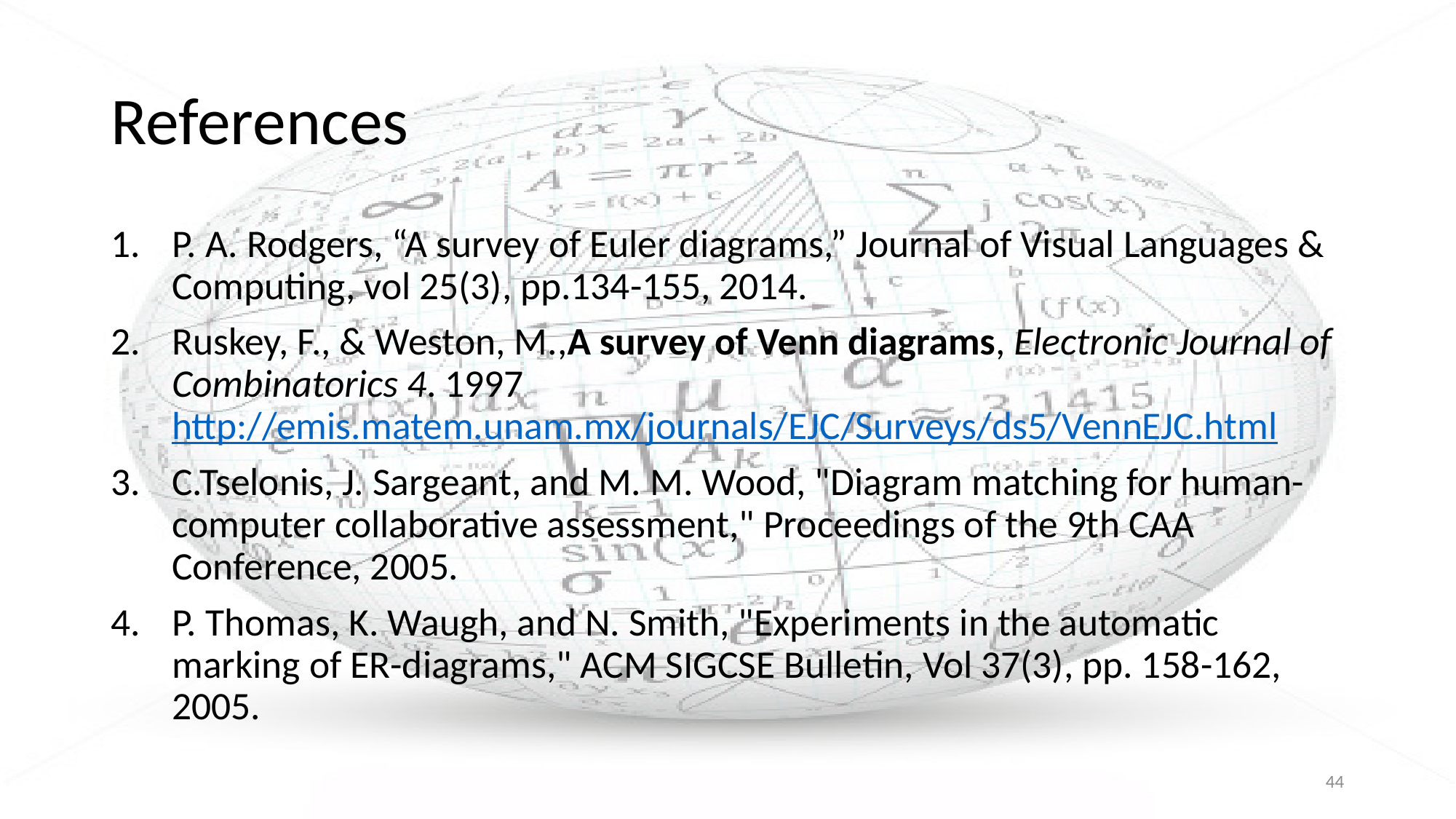

# References
P. A. Rodgers, “A survey of Euler diagrams,” Journal of Visual Languages & Computing, vol 25(3), pp.134-155, 2014.
Ruskey, F., & Weston, M.,A survey of Venn diagrams, Electronic Journal of Combinatorics 4. 1997
http://emis.matem.unam.mx/journals/EJC/Surveys/ds5/VennEJC.html
C.Tselonis, J. Sargeant, and M. M. Wood, "Diagram matching for human-computer collaborative assessment," Proceedings of the 9th CAA Conference, 2005.
P. Thomas, K. Waugh, and N. Smith, "Experiments in the automatic marking of ER-diagrams," ACM SIGCSE Bulletin, Vol 37(3), pp. 158-162, 2005.

44